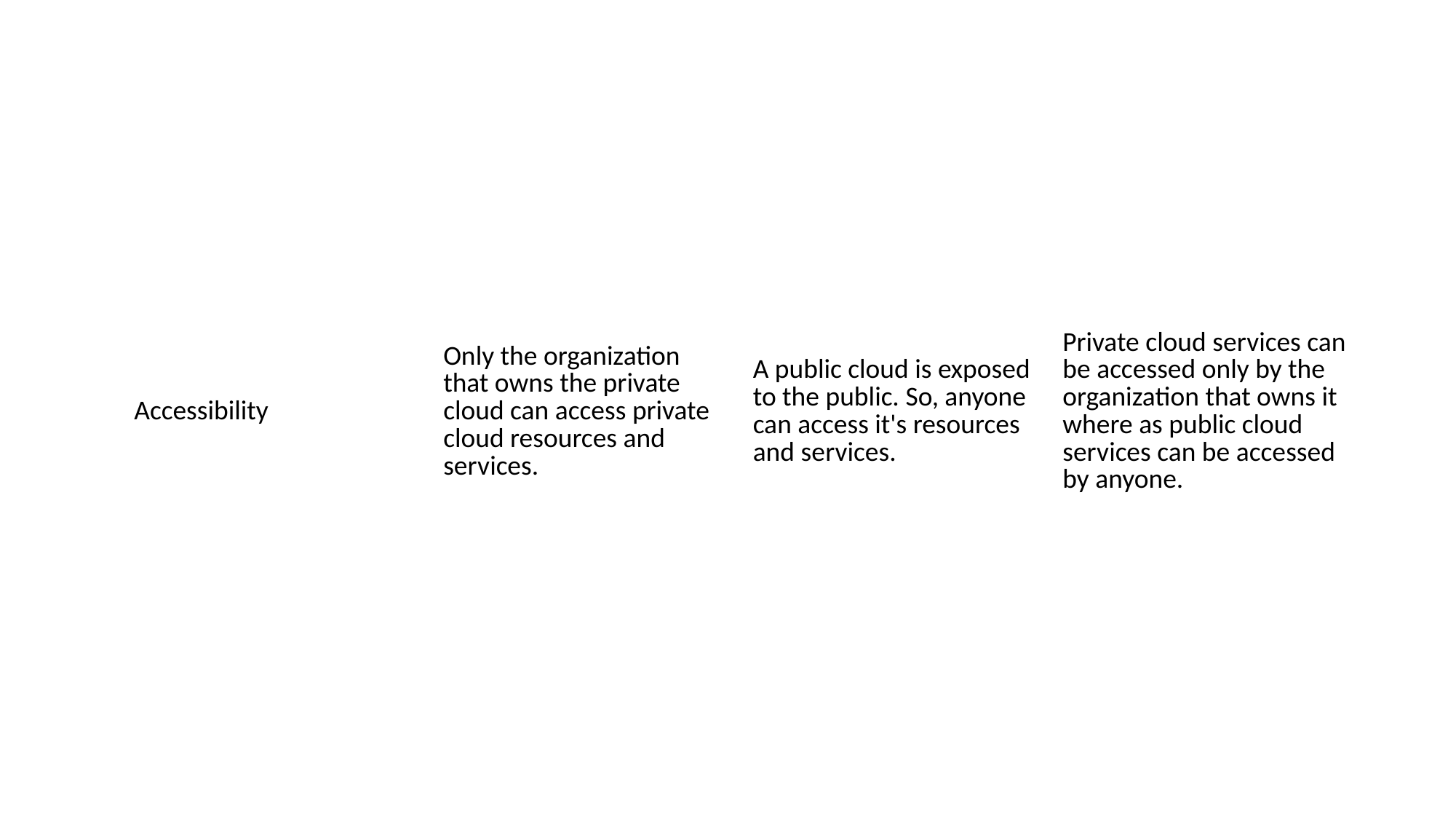

| Accessibility | Only the organization that owns the private cloud can access private cloud resources and services. | A public cloud is exposed to the public. So, anyone can access it's resources and services. | Private cloud services can be accessed only by the organization that owns it where as public cloud services can be accessed by anyone. |
| --- | --- | --- | --- |